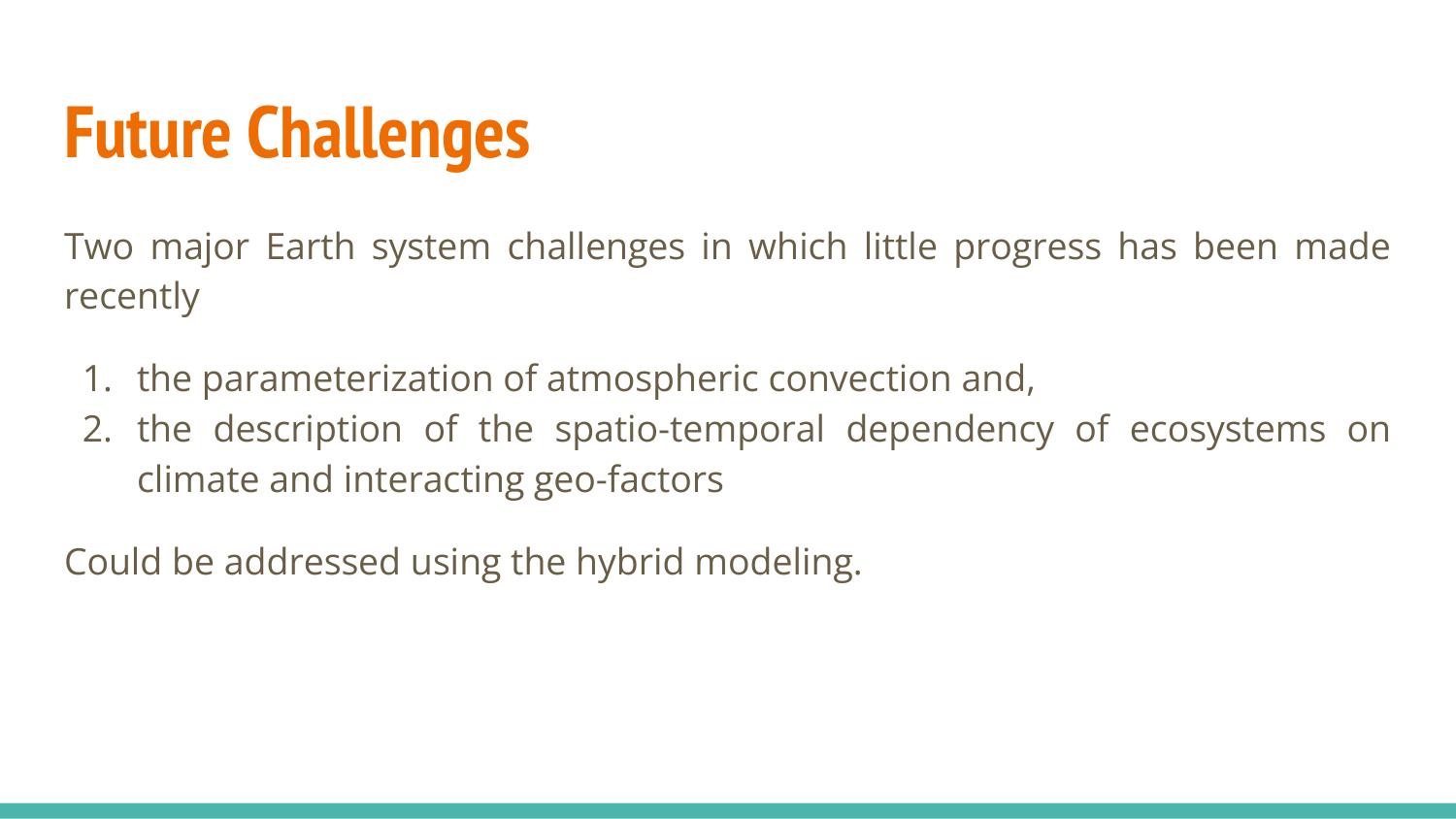

# Future Challenges
Two major Earth system challenges in which little progress has been made recently
the parameterization of atmospheric convection and,
the description of the spatio-temporal dependency of ecosystems on climate and interacting geo-factors
Could be addressed using the hybrid modeling.